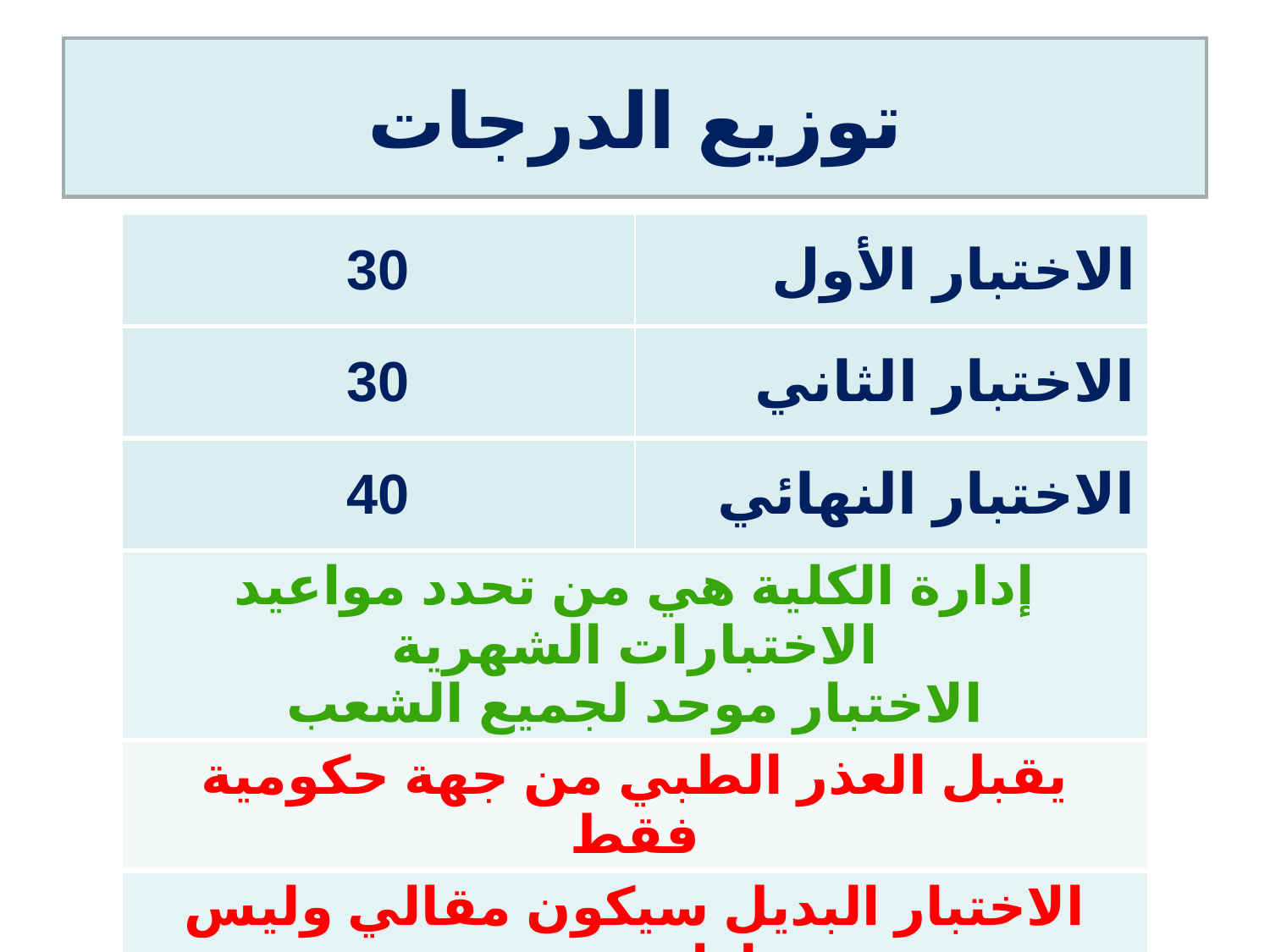

# توزيع الدرجات
| 30 | الاختبار الأول |
| --- | --- |
| 30 | الاختبار الثاني |
| 40 | الاختبار النهائي |
| إدارة الكلية هي من تحدد مواعيد الاختبارات الشهرية الاختبار موحد لجميع الشعب |  |
| يقبل العذر الطبي من جهة حكومية فقط |  |
| الاختبار البديل سيكون مقالي وليس خيارات متعددة |  |